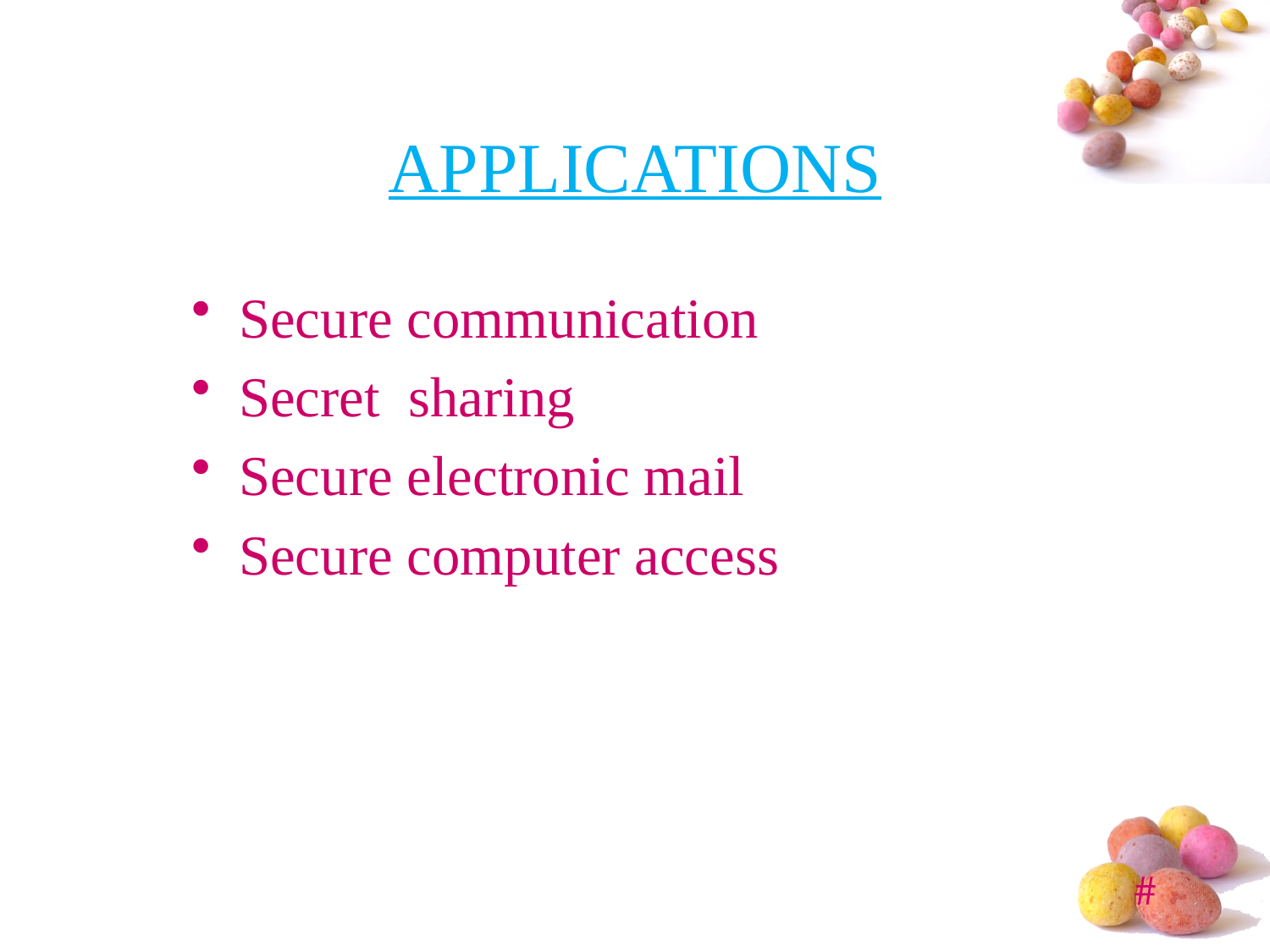

# APPLICATIONS
Secure communication
Secret  sharing
Secure electronic mail
Secure computer access